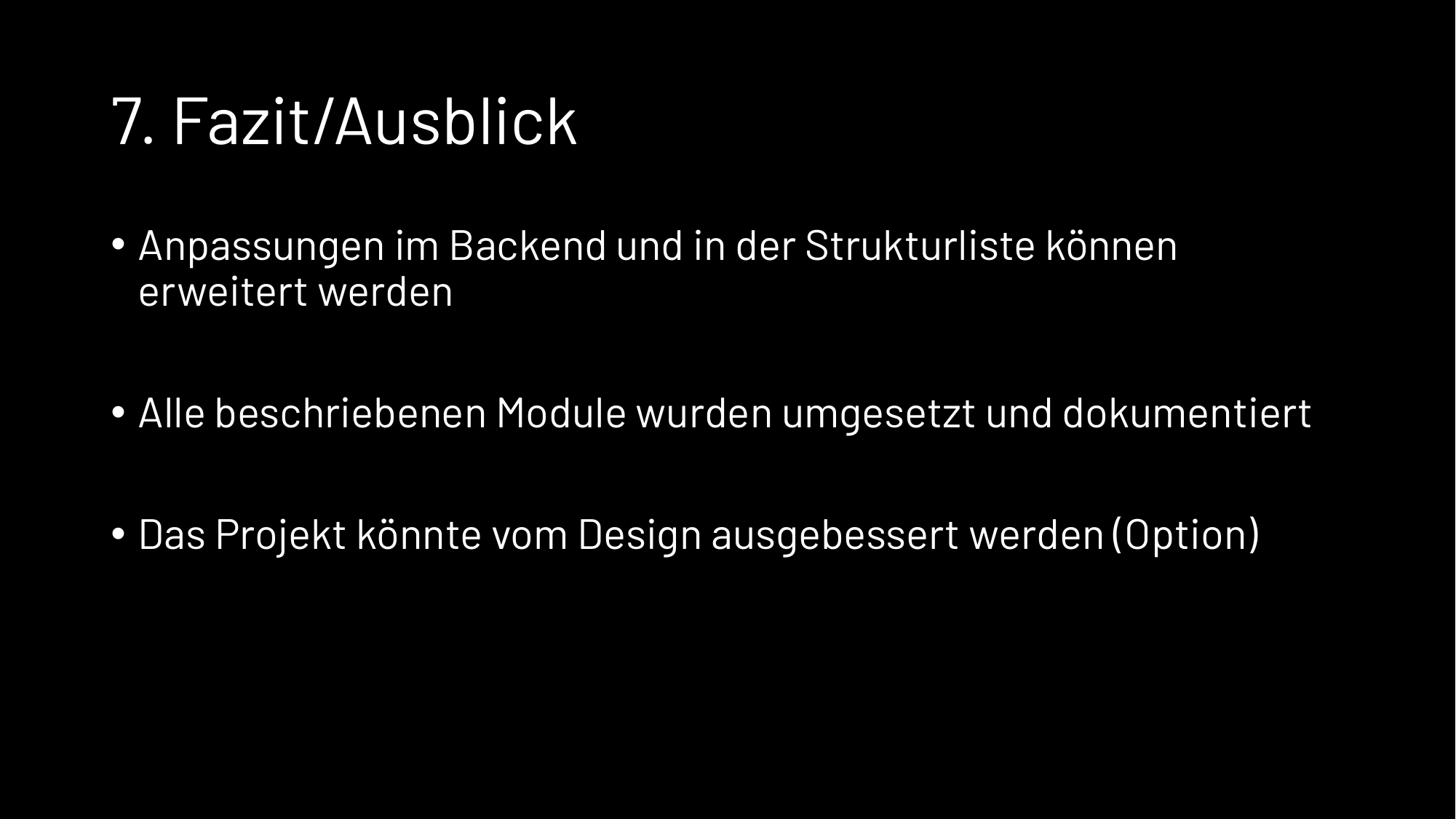

# 7. Fazit/Ausblick
Anpassungen im Backend und in der Strukturliste können erweitert werden

Alle beschriebenen Module wurden umgesetzt und dokumentiert

Das Projekt könnte vom Design ausgebessert werden (Option)